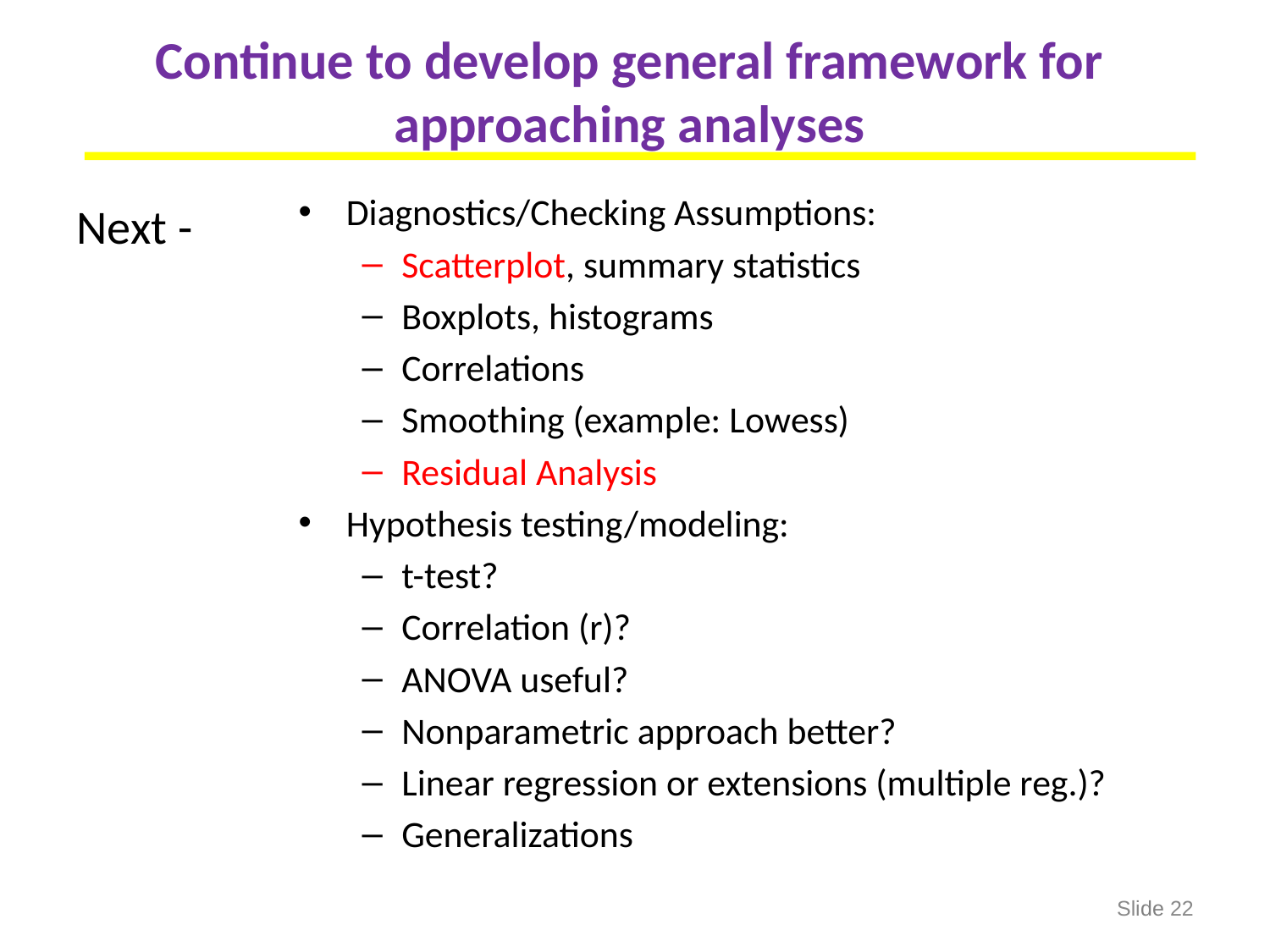

# Continue to develop general framework for approaching analyses

Diagnostics/Checking Assumptions:
Scatterplot, summary statistics
Boxplots, histograms
Correlations
Smoothing (example: Lowess)
Residual Analysis
Hypothesis testing/modeling:
t-test?
Correlation (r)?
ANOVA useful?
Nonparametric approach better?
Linear regression or extensions (multiple reg.)?
Generalizations

Next -
Slide 22